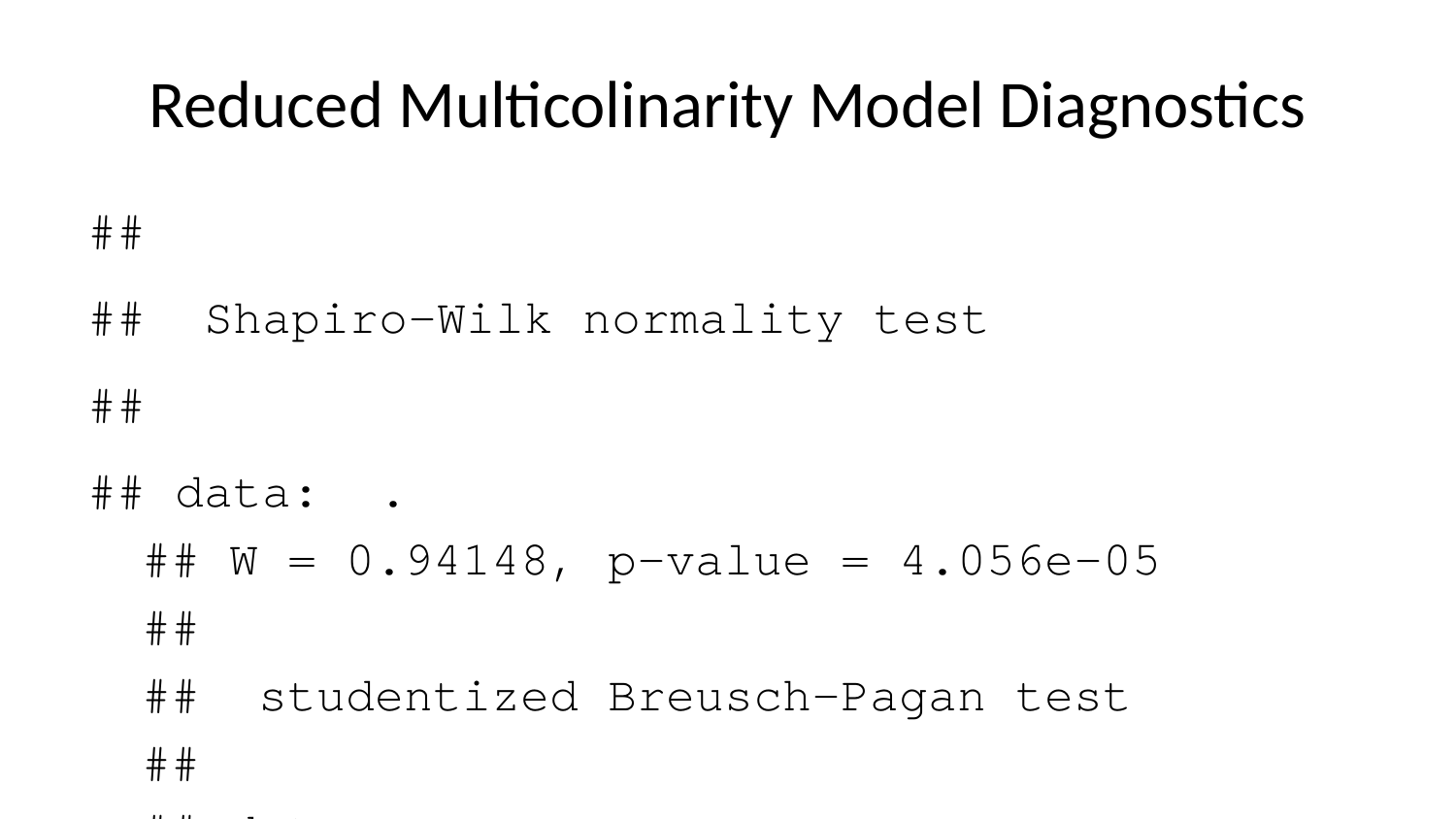

# Reduced Multicolinarity Model Diagnostics
##
##  Shapiro-Wilk normality test
##
## data:  .
## W = 0.94148, p-value = 4.056e-05
##
##  studentized Breusch-Pagan test
##
## data:  .
## BP = 21.846, df = 5, p-value = 0.00056